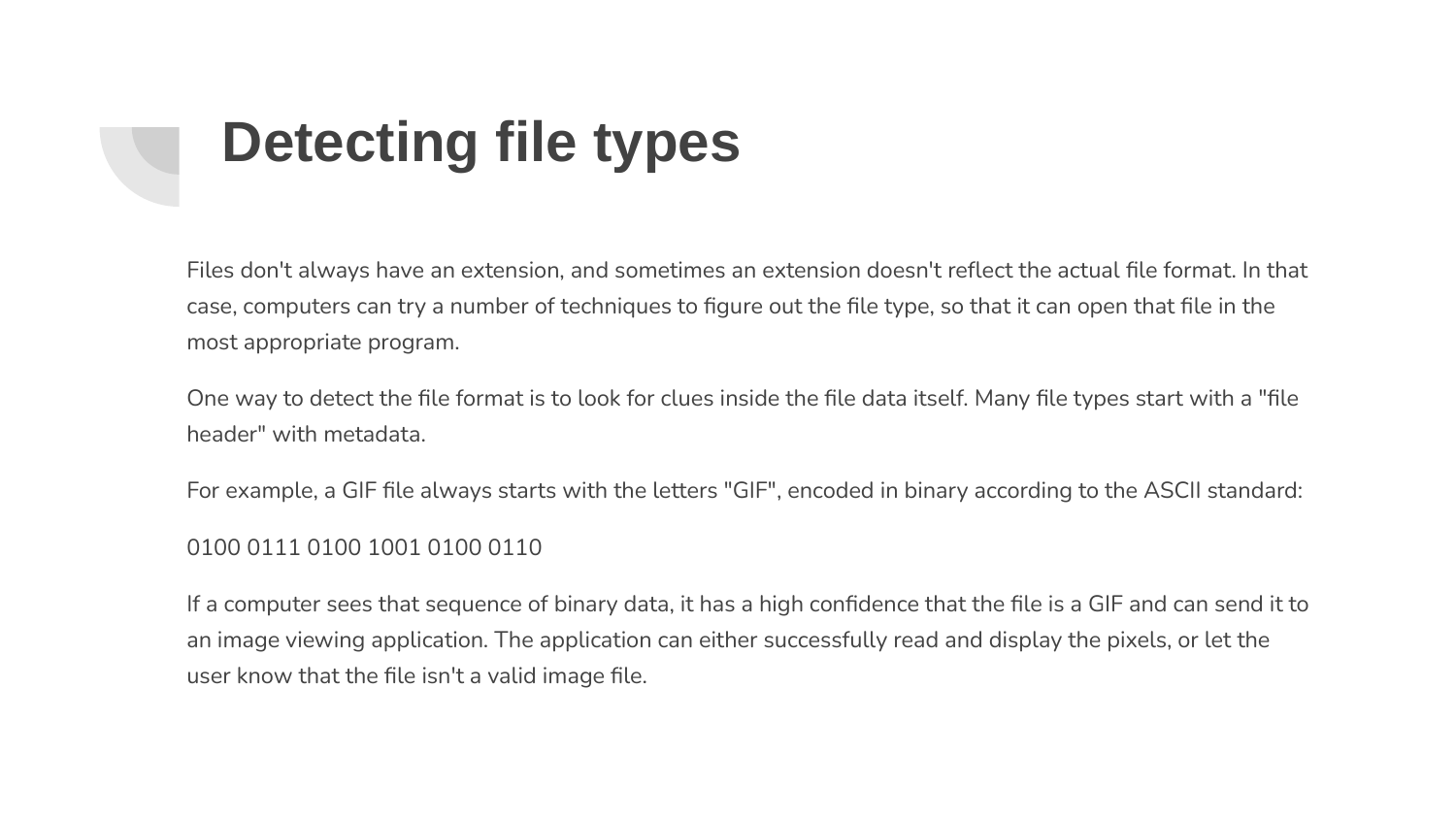

# Detecting file types
Files don't always have an extension, and sometimes an extension doesn't reflect the actual file format. In that case, computers can try a number of techniques to figure out the file type, so that it can open that file in the most appropriate program.
One way to detect the file format is to look for clues inside the file data itself. Many file types start with a "file header" with metadata.
For example, a GIF file always starts with the letters "GIF", encoded in binary according to the ASCII standard:
0100 0111 0100 1001 0100 0110
If a computer sees that sequence of binary data, it has a high confidence that the file is a GIF and can send it to an image viewing application. The application can either successfully read and display the pixels, or let the user know that the file isn't a valid image file.